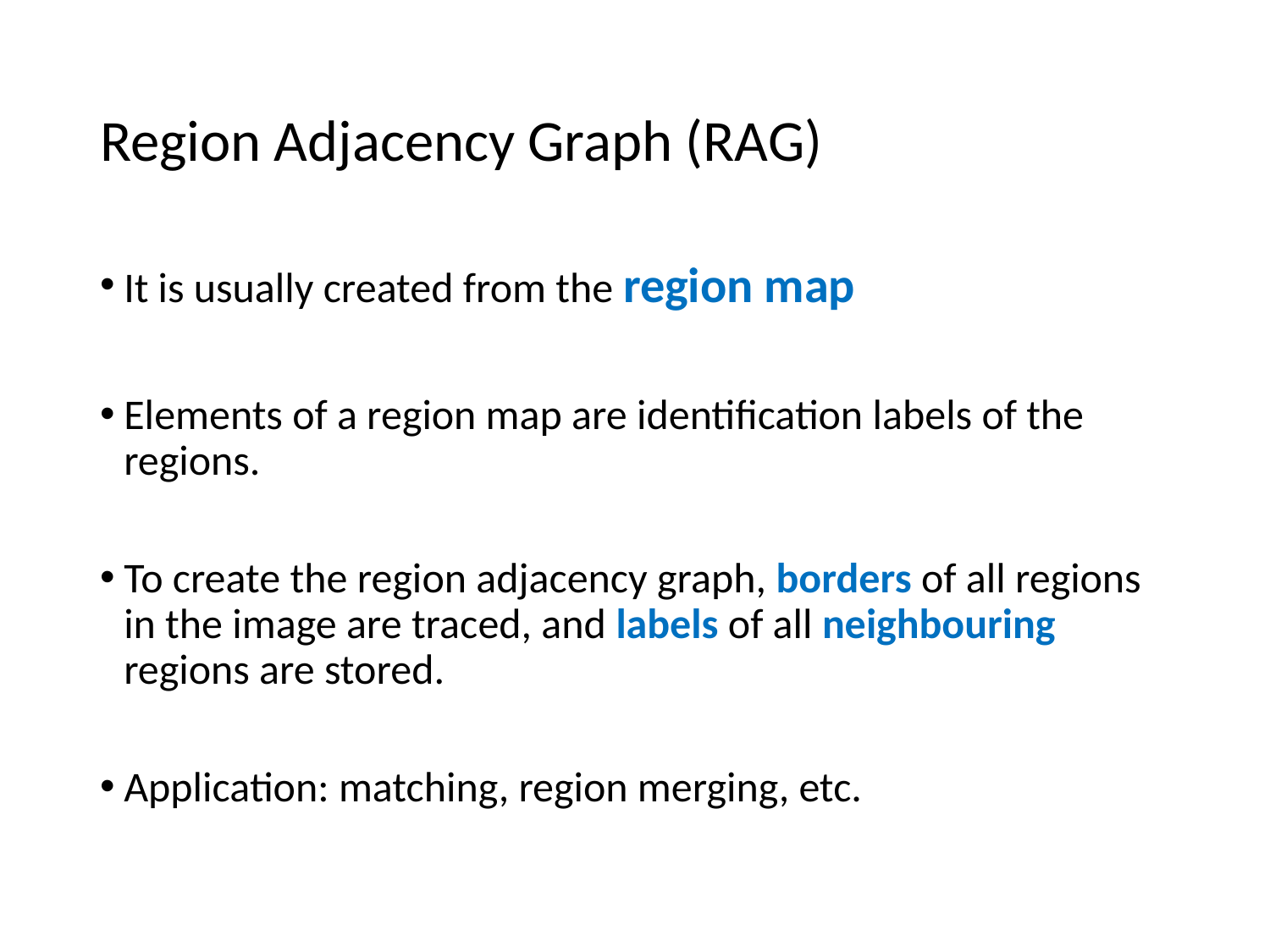

# Region Adjacency Graph (RAG)
It is usually created from the region map

Elements of a region map are identification labels of the regions.

To create the region adjacency graph, borders of all regions in the image are traced, and labels of all neighbouring regions are stored.

Application: matching, region merging, etc.